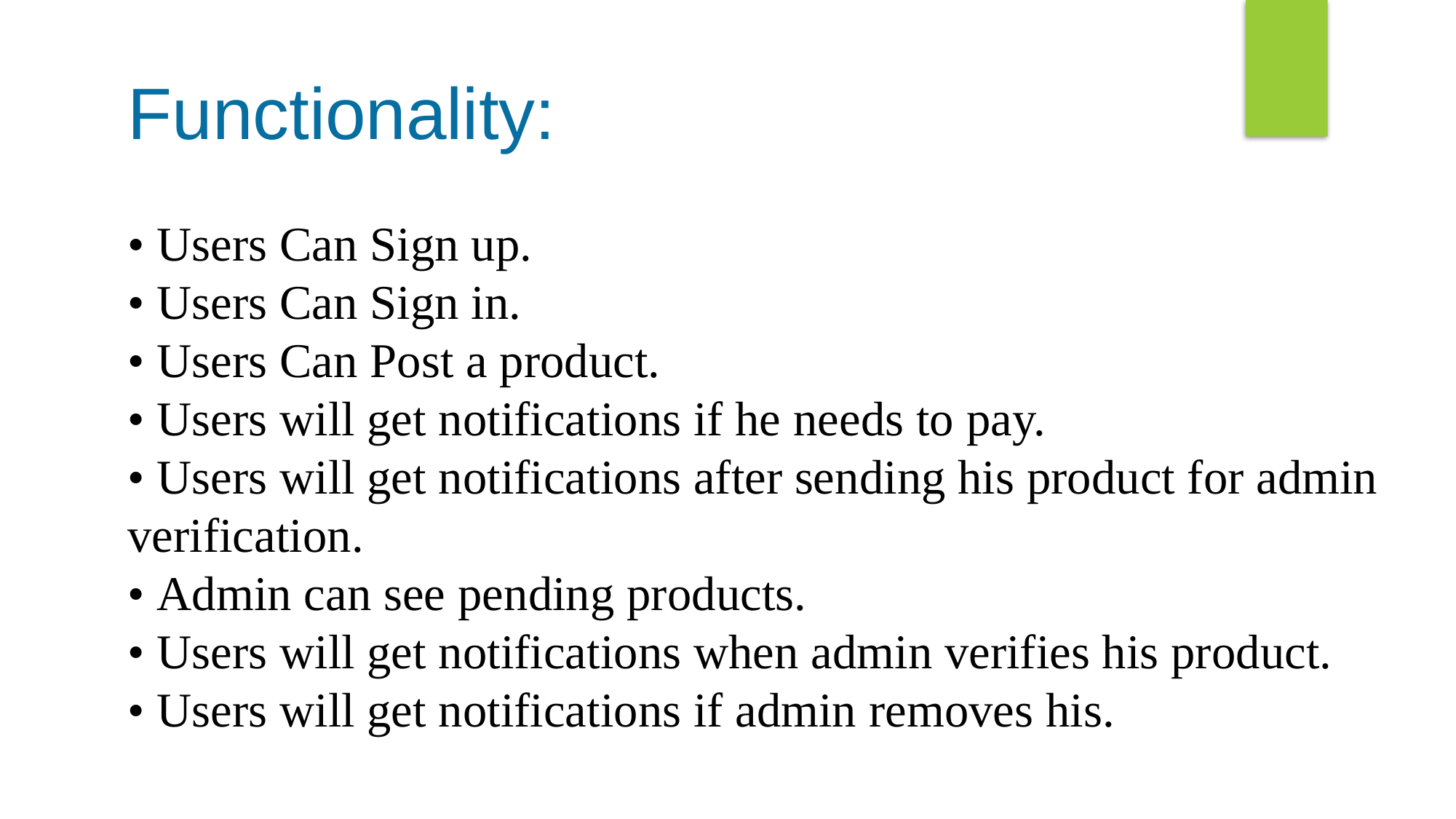

Functionality:

• Users Can Sign up.
• Users Can Sign in.
• Users Can Post a product.
• Users will get notifications if he needs to pay.
• Users will get notifications after sending his product for admin verification.
• Admin can see pending products.
• Users will get notifications when admin verifies his product.
• Users will get notifications if admin removes his.